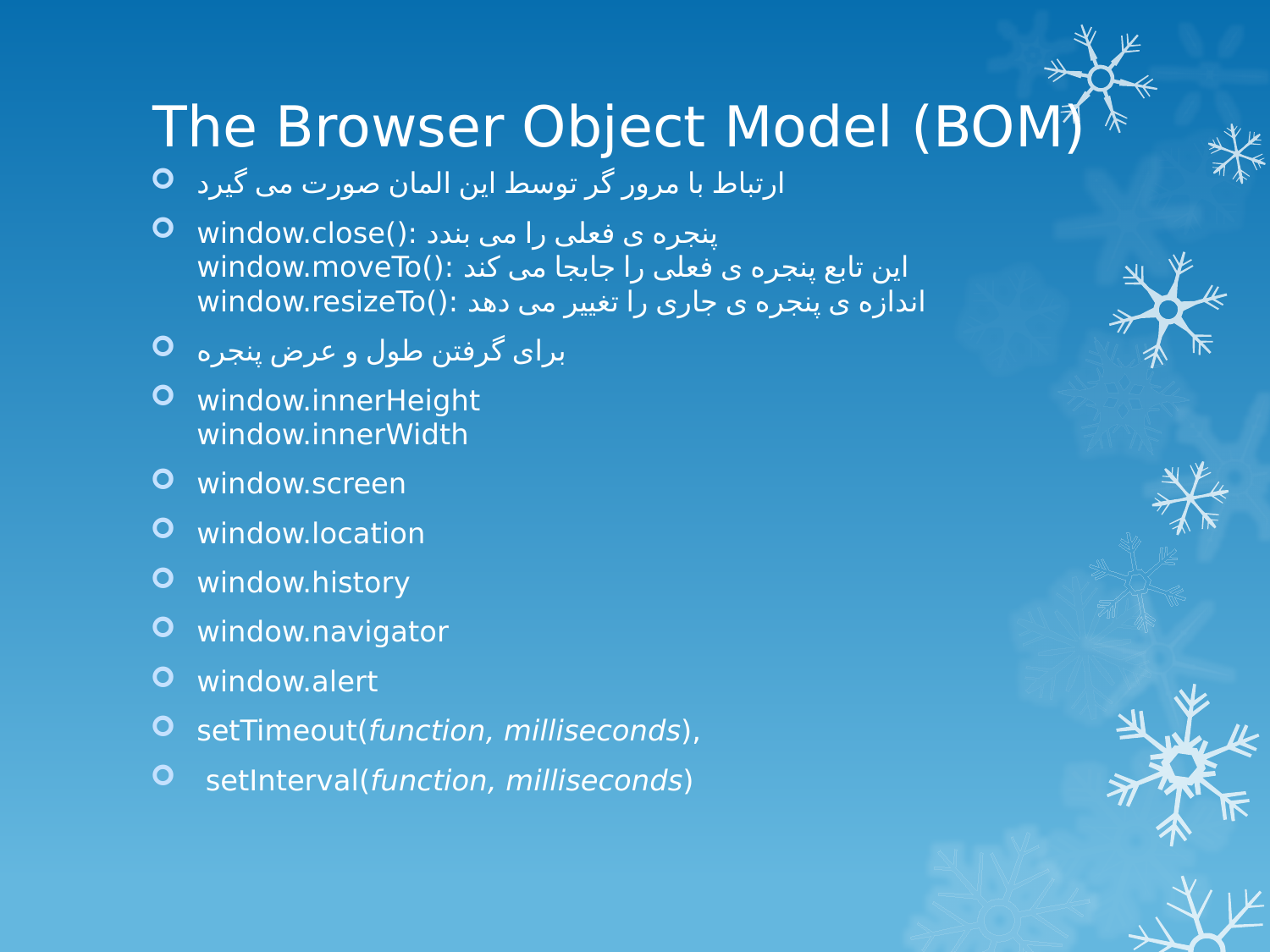

# The Browser Object Model (BOM)
ارتباط با مرور گر توسط این المان صورت می گیرد
window.close(): پنجره ی فعلی را می بندد
window.moveTo(): این تابع پنجره ی فعلی را جابجا می کند
window.resizeTo(): اندازه ی پنجره ی جاری را تغییر می دهد
برای گرفتن طول و عرض پنجره
window.innerHeight
window.innerWidth
window.screen
window.location
window.history
window.navigator
window.alert
setTimeout(function, milliseconds),
 setInterval(function, milliseconds)